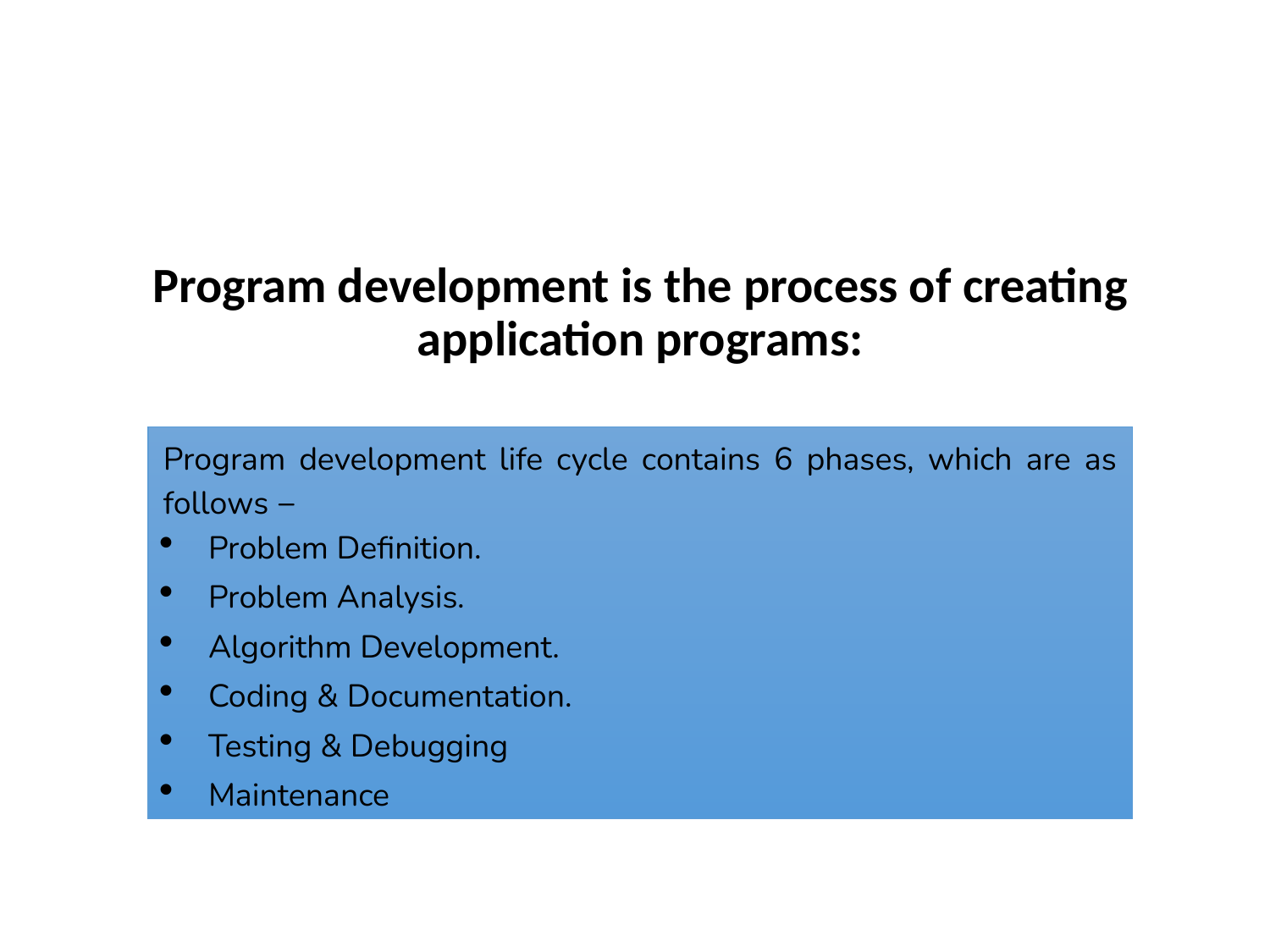

# Program Development C
Program development is the process of creating application programs:
Program development life cycle contains 6 phases, which are as follows −
Problem Definition.
Problem Analysis.
Algorithm Development.
Coding & Documentation.
Testing & Debugging
Maintenance